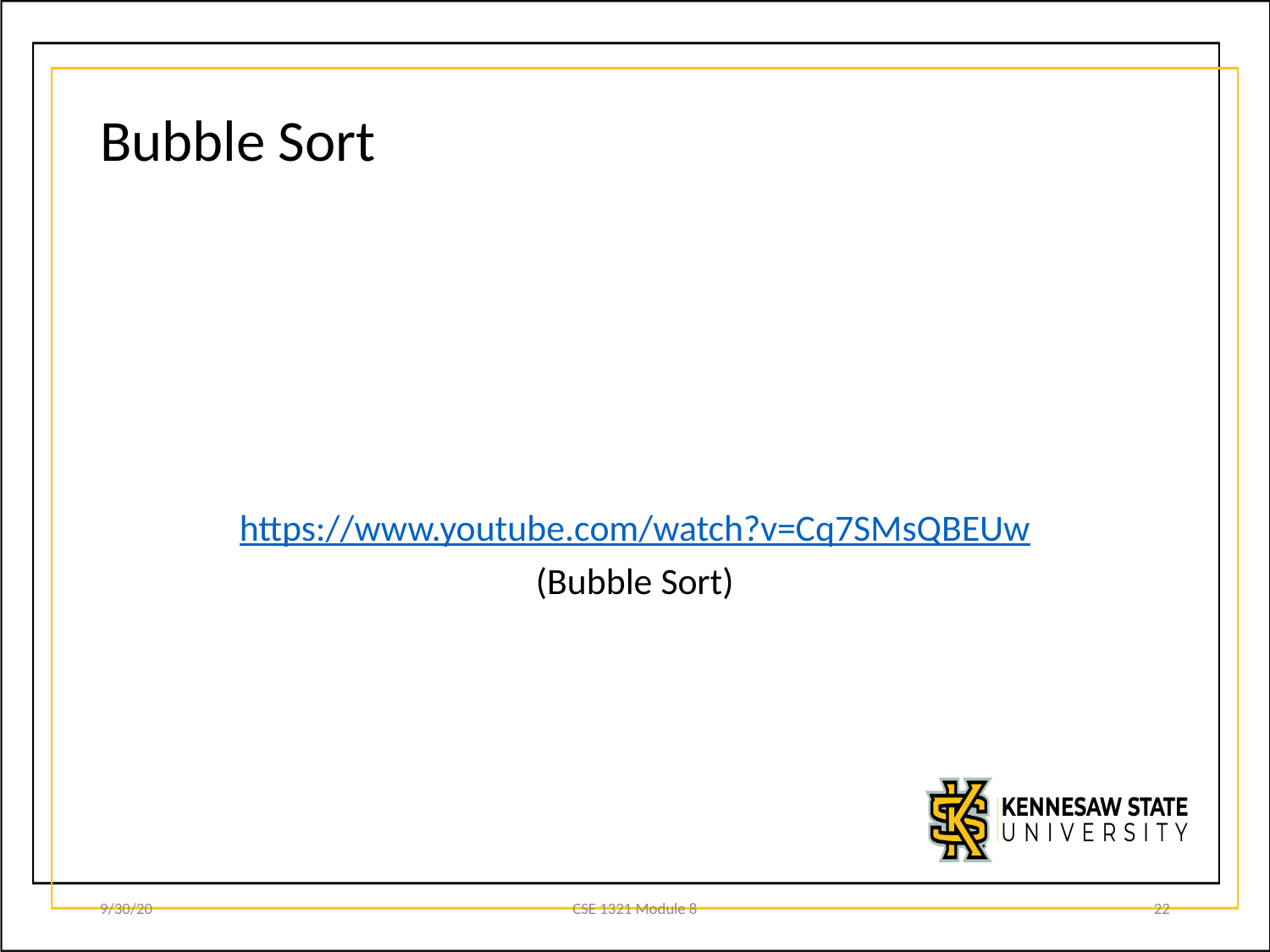

# Bubble Sort
https://www.youtube.com/watch?v=Cq7SMsQBEUw
(Bubble Sort)
9/30/20
CSE 1321 Module 8
22